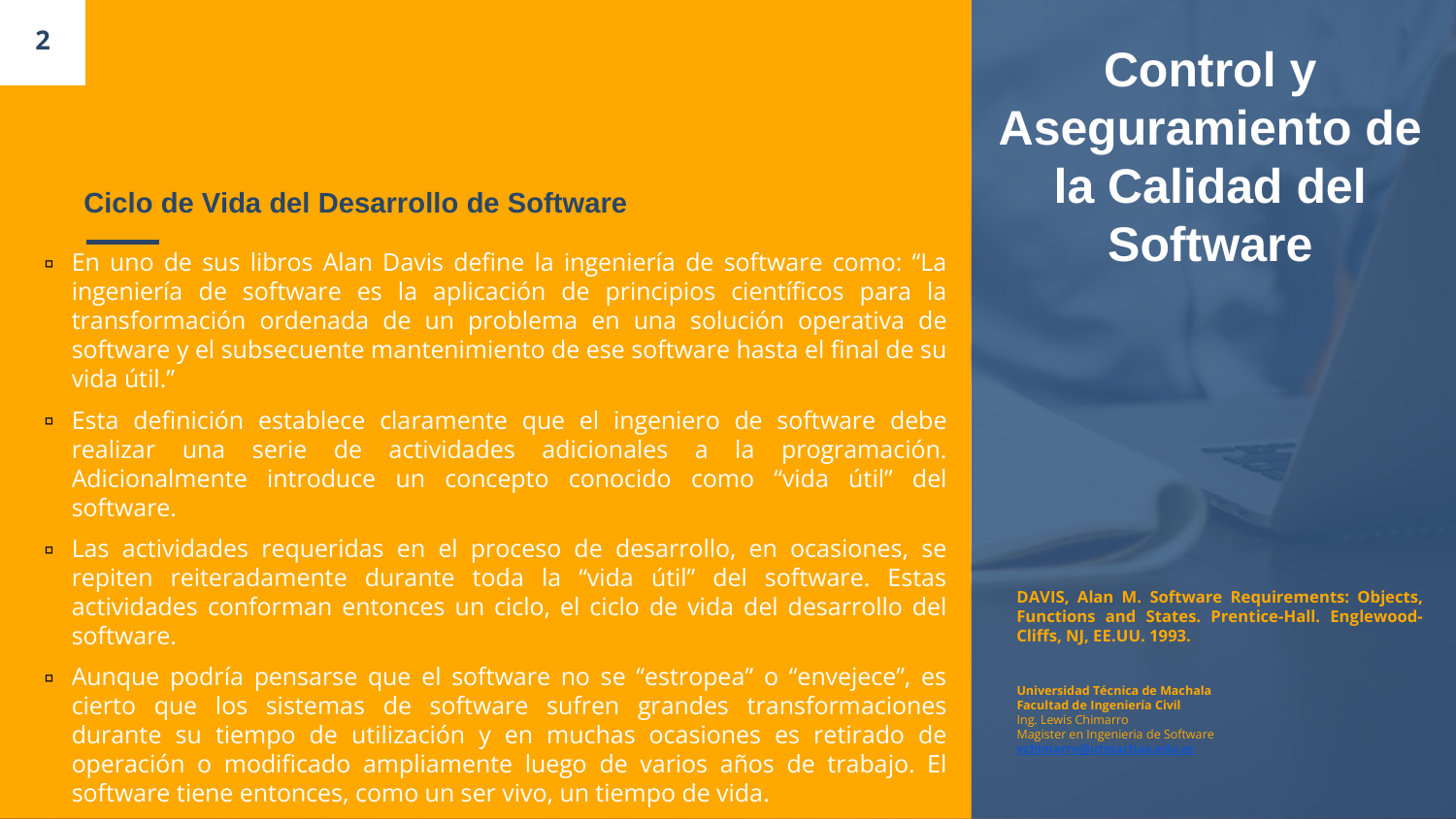

2
Control y Aseguramiento de la Calidad del Software
# Ciclo de Vida del Desarrollo de Software
En uno de sus libros Alan Davis define la ingeniería de software como: “La ingeniería de software es la aplicación de principios científicos para la transformación ordenada de un problema en una solución operativa de software y el subsecuente mantenimiento de ese software hasta el final de su vida útil.”
Esta definición establece claramente que el ingeniero de software debe realizar una serie de actividades adicionales a la programación. Adicionalmente introduce un concepto conocido como “vida útil” del software.
Las actividades requeridas en el proceso de desarrollo, en ocasiones, se repiten reiteradamente durante toda la “vida útil” del software. Estas actividades conforman entonces un ciclo, el ciclo de vida del desarrollo del software.
Aunque podría pensarse que el software no se “estropea” o “envejece”, es cierto que los sistemas de software sufren grandes transformaciones durante su tiempo de utilización y en muchas ocasiones es retirado de operación o modificado ampliamente luego de varios años de trabajo. El software tiene entonces, como un ser vivo, un tiempo de vida.

DAVIS, Alan M. Software Requirements: Objects, Functions and States. Prentice-Hall. Englewood-Cliffs, NJ, EE.UU. 1993.
Universidad Técnica de Machala
Facultad de Ingeniería Civil
Ing. Lewis Chimarro
Magister en Ingenieria de Software
vchimarro@utmachaa.edu.ec